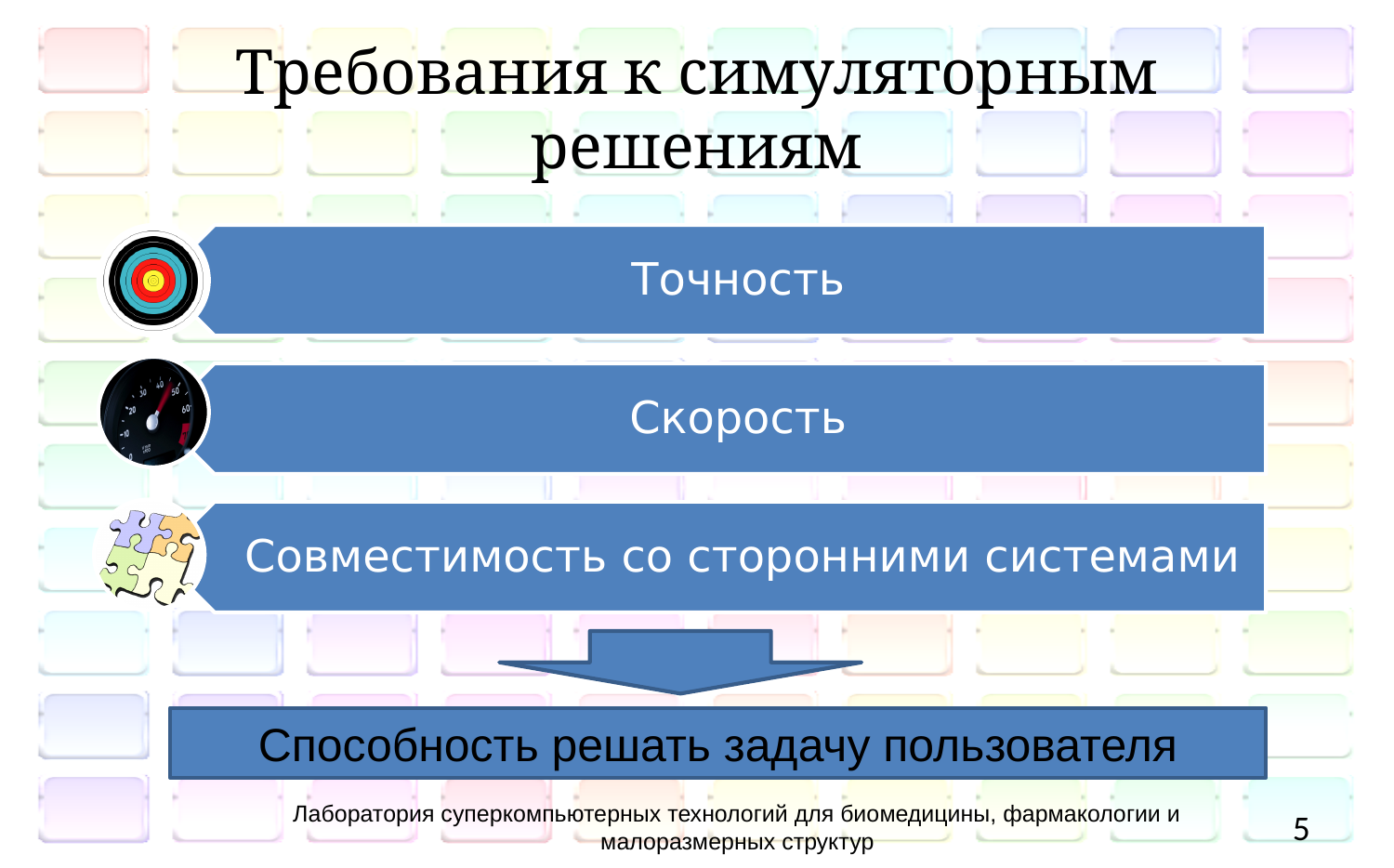

# Требования к симуляторным решениям

Точность

Скорость

Совместимость со сторонними системами

Способность решать задачу пользователя
Лаборатория суперкомпьютерных технологий для биомедицины, фармакологии и малоразмерных структур
5